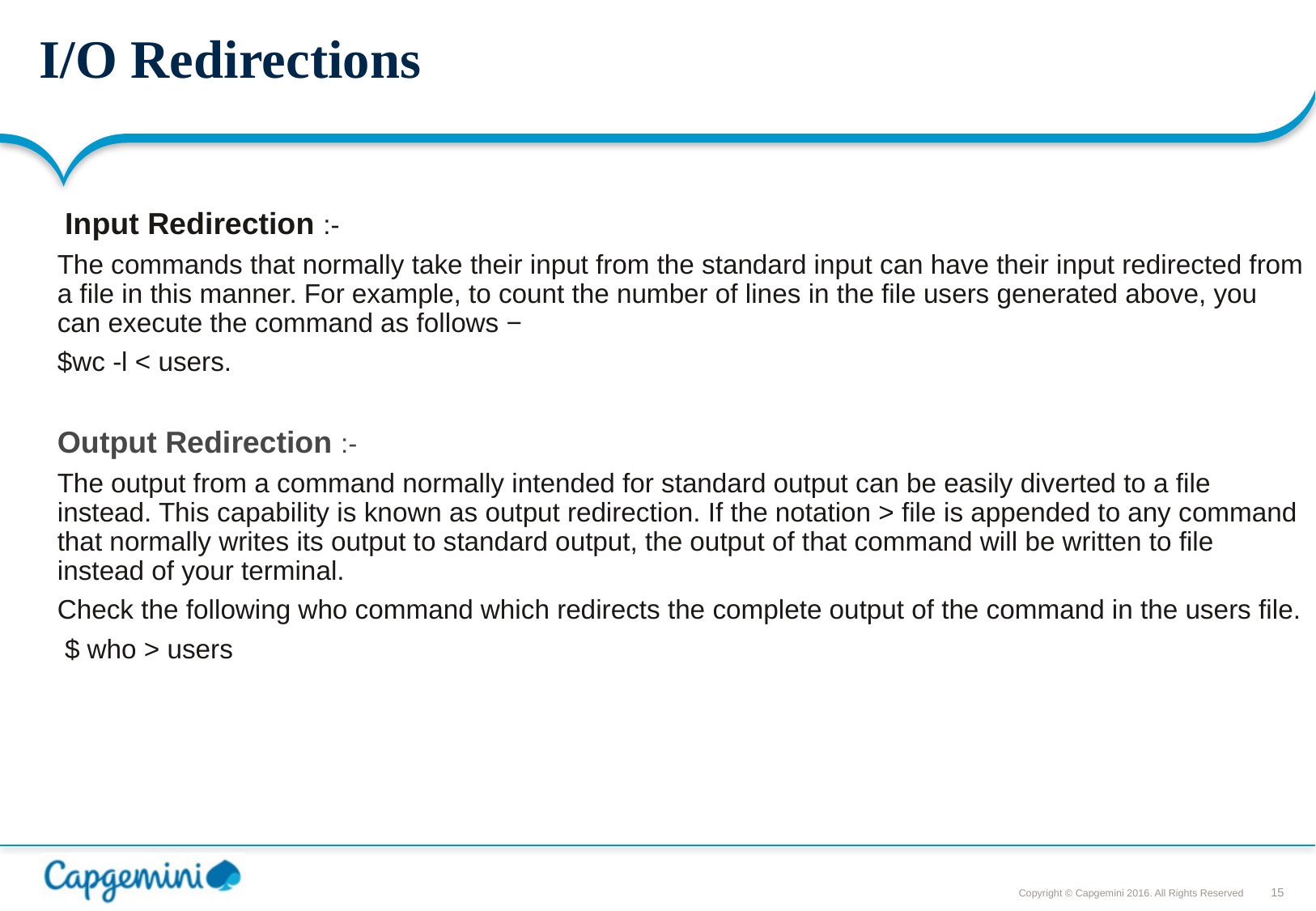

# I/O Redirections
 Input Redirection :-
The commands that normally take their input from the standard input can have their input redirected from a file in this manner. For example, to count the number of lines in the file users generated above, you can execute the command as follows −
$wc -l < users.

Output Redirection :-
The output from a command normally intended for standard output can be easily diverted to a file instead. This capability is known as output redirection. If the notation > file is appended to any command that normally writes its output to standard output, the output of that command will be written to file instead of your terminal.
Check the following who command which redirects the complete output of the command in the users file.
 $ who > users